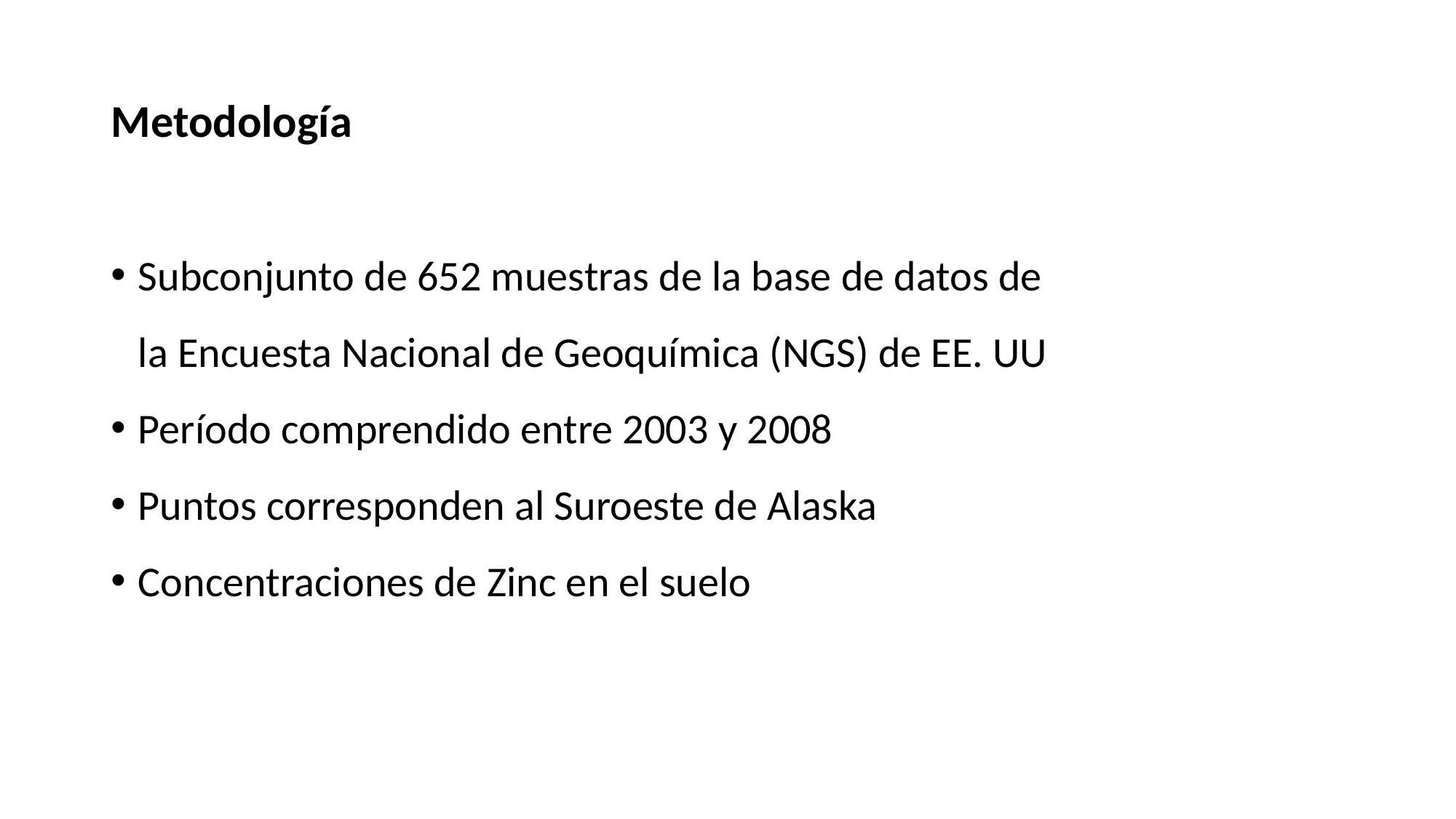

# Metodología
Subconjunto de 652 muestras de la base de datos de la Encuesta Nacional de Geoquímica (NGS) de EE. UU
Período comprendido entre 2003 y 2008
Puntos corresponden al Suroeste de Alaska
Concentraciones de Zinc en el suelo